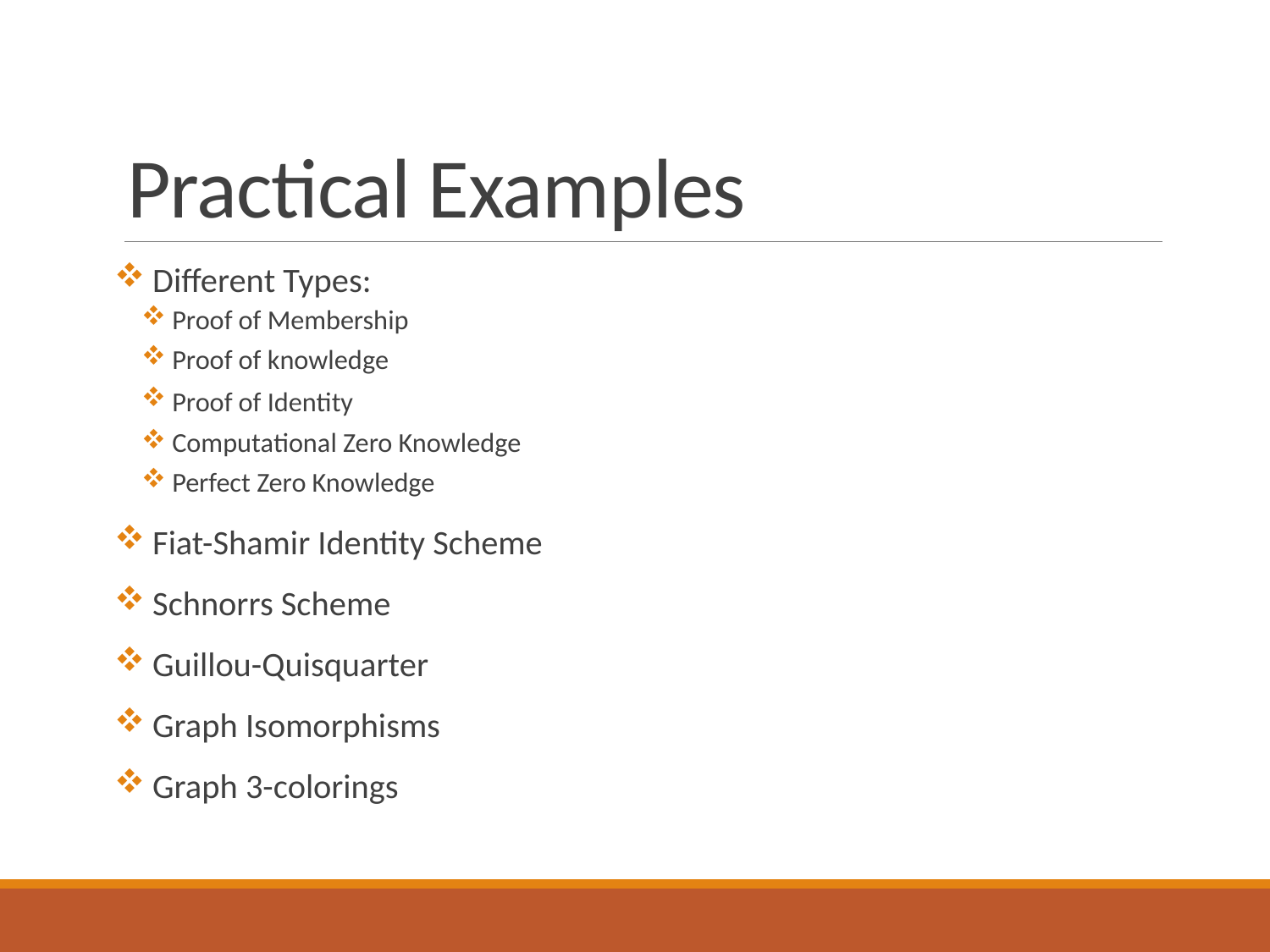

# Practical Examples
 Different Types:
 Proof of Membership
 Proof of knowledge
 Proof of Identity
 Computational Zero Knowledge
 Perfect Zero Knowledge
 Fiat-Shamir Identity Scheme
 Schnorrs Scheme
 Guillou-Quisquarter
 Graph Isomorphisms
 Graph 3-colorings